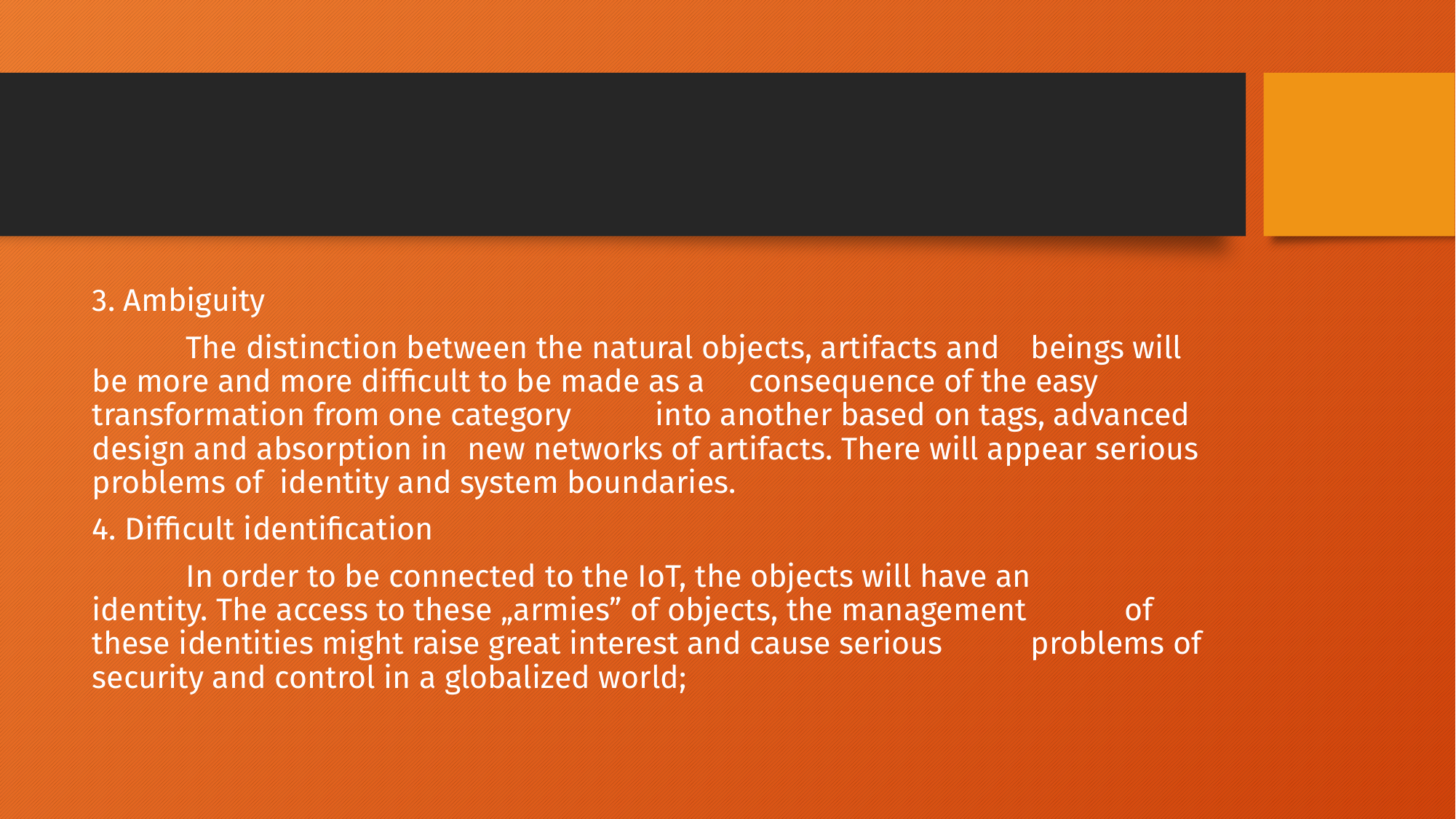

3. Ambiguity
	The distinction between the natural objects, artifacts and 	beings will be more and more difficult to be made as a 	consequence of the easy transformation from one category 	into another based on tags, advanced design and absorption in 	new networks of artifacts. There will appear serious problems of 	identity and system boundaries.
4. Difficult identification
	In order to be connected to the IoT, the objects will have an 	identity. The access to these „armies” of objects, the management 	of these identities might raise great interest and cause serious 	problems of security and control in a globalized world;